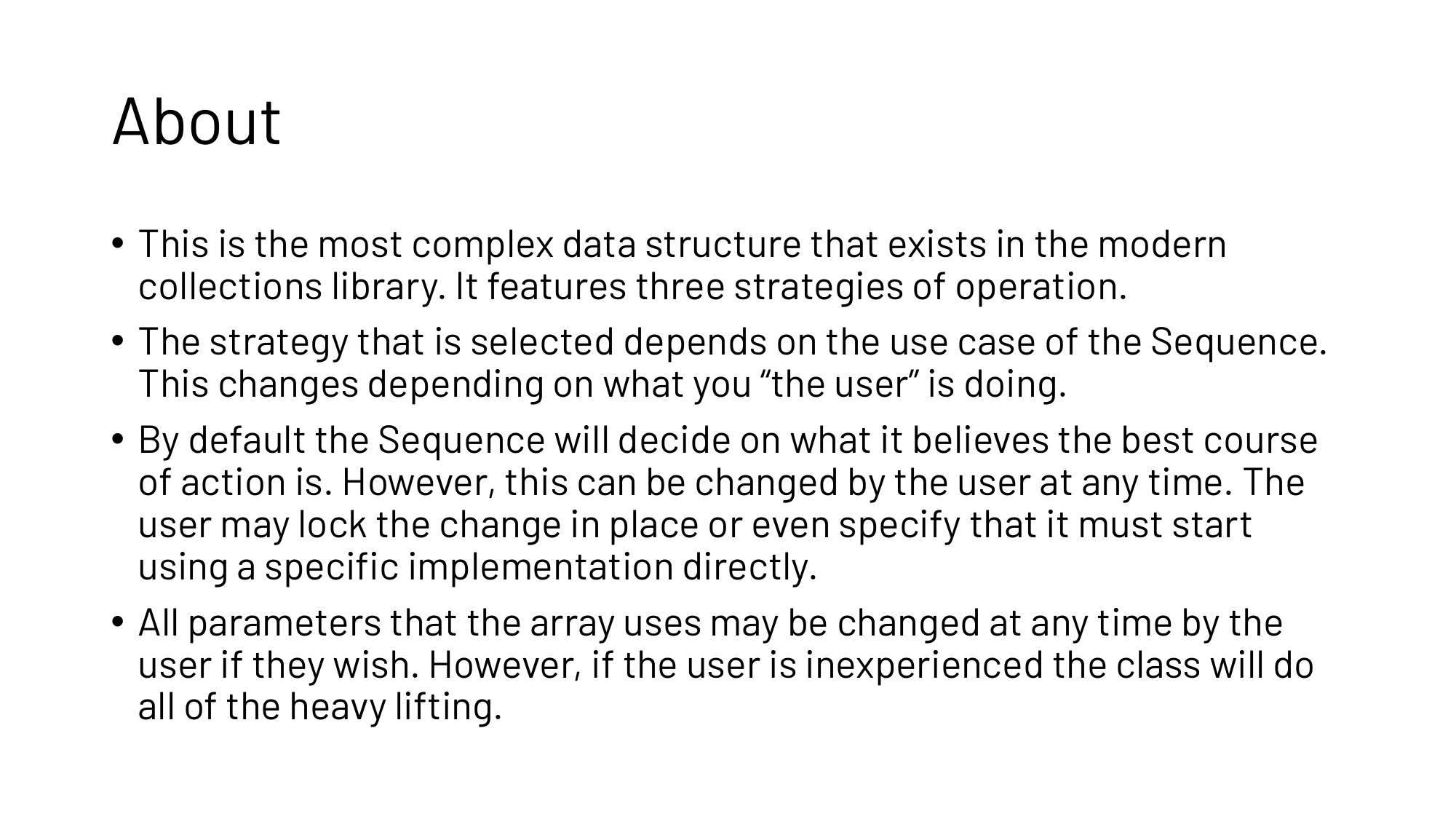

# About
This is the most complex data structure that exists in the modern collections library. It features three strategies of operation.
The strategy that is selected depends on the use case of the Sequence. This changes depending on what you “the user” is doing.
By default the Sequence will decide on what it believes the best course of action is. However, this can be changed by the user at any time. The user may lock the change in place or even specify that it must start using a specific implementation directly.
All parameters that the array uses may be changed at any time by the user if they wish. However, if the user is inexperienced the class will do all of the heavy lifting.